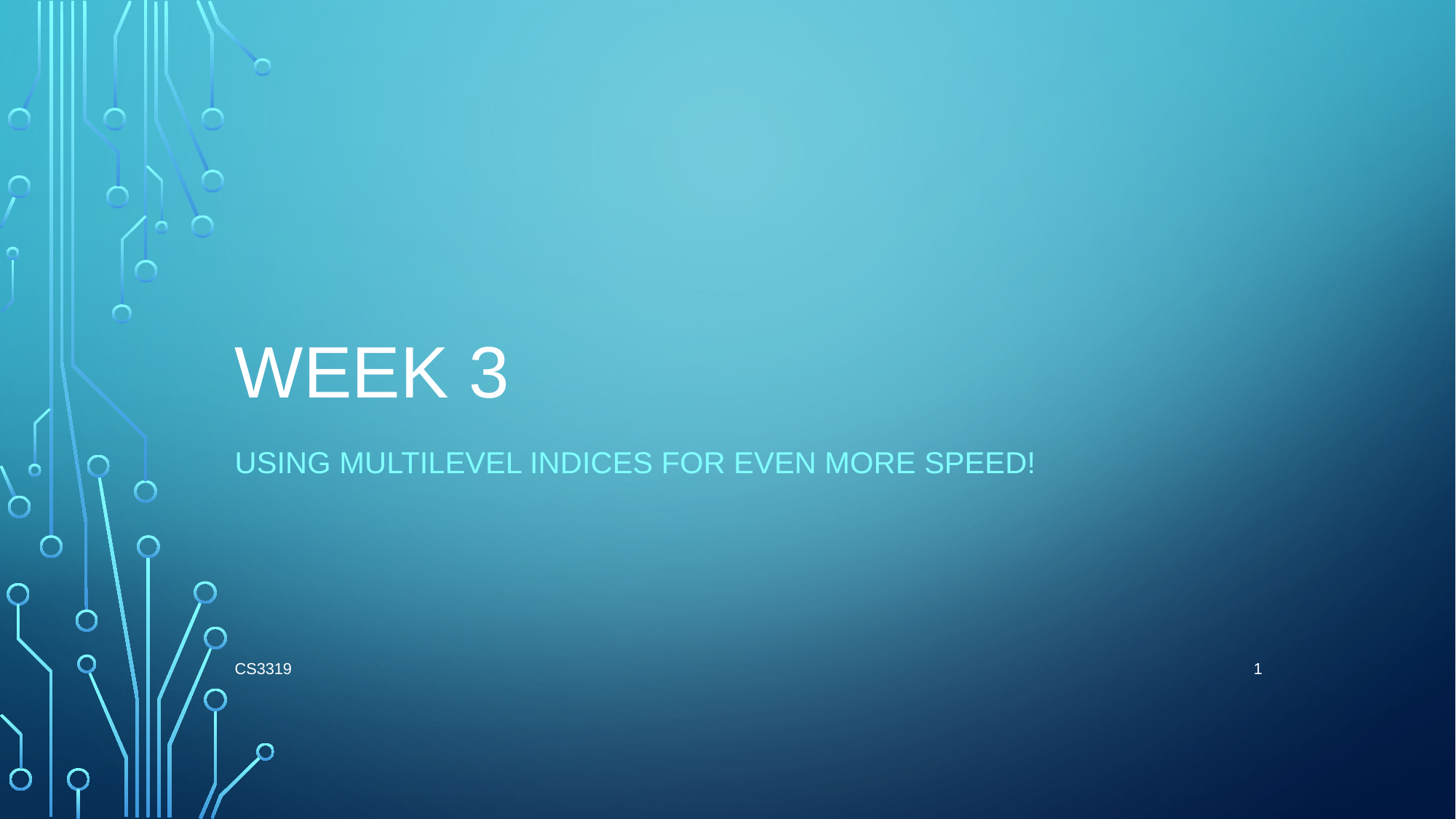

# Week 3
USING MULTILEVEL INDICES FOR EVEN MORE SPEED!
1
CS3319